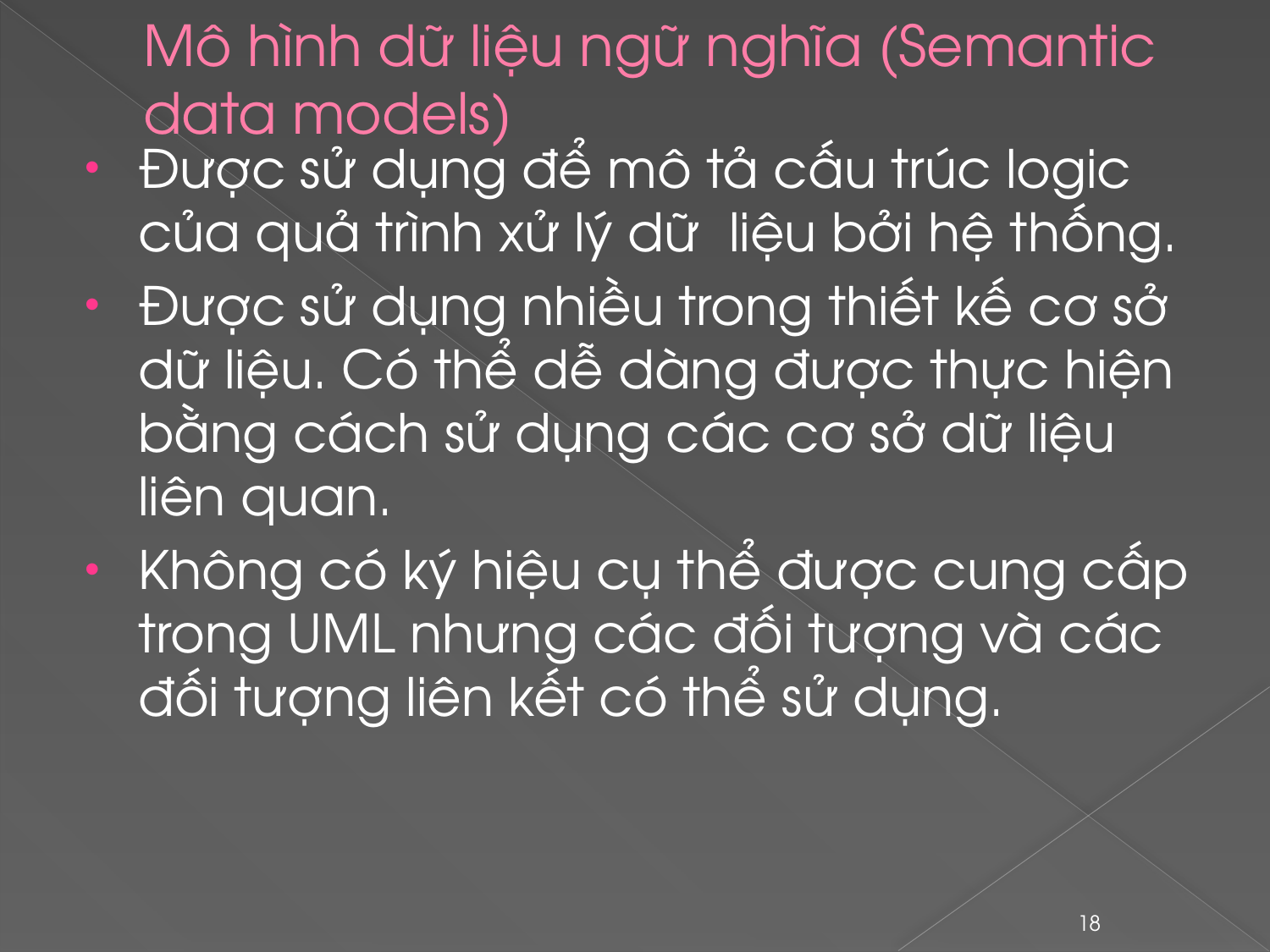

# Mô hình dữ liệu ngữ nghĩa (Semantic data models)
Được sử dụng để mô tả cấu trúc logic của quả trình xử lý dữ  liệu bởi hệ thống.
Được sử dụng nhiều trong thiết kế cơ sở dữ liệu. Có thể dễ dàng được thực hiện bằng cách sử dụng các cơ sở dữ liệu liên quan.
Không có ký hiệu cụ thể được cung cấp trong UML nhưng các đối tượng và các đối tượng liên kết có thể sử dụng.
18